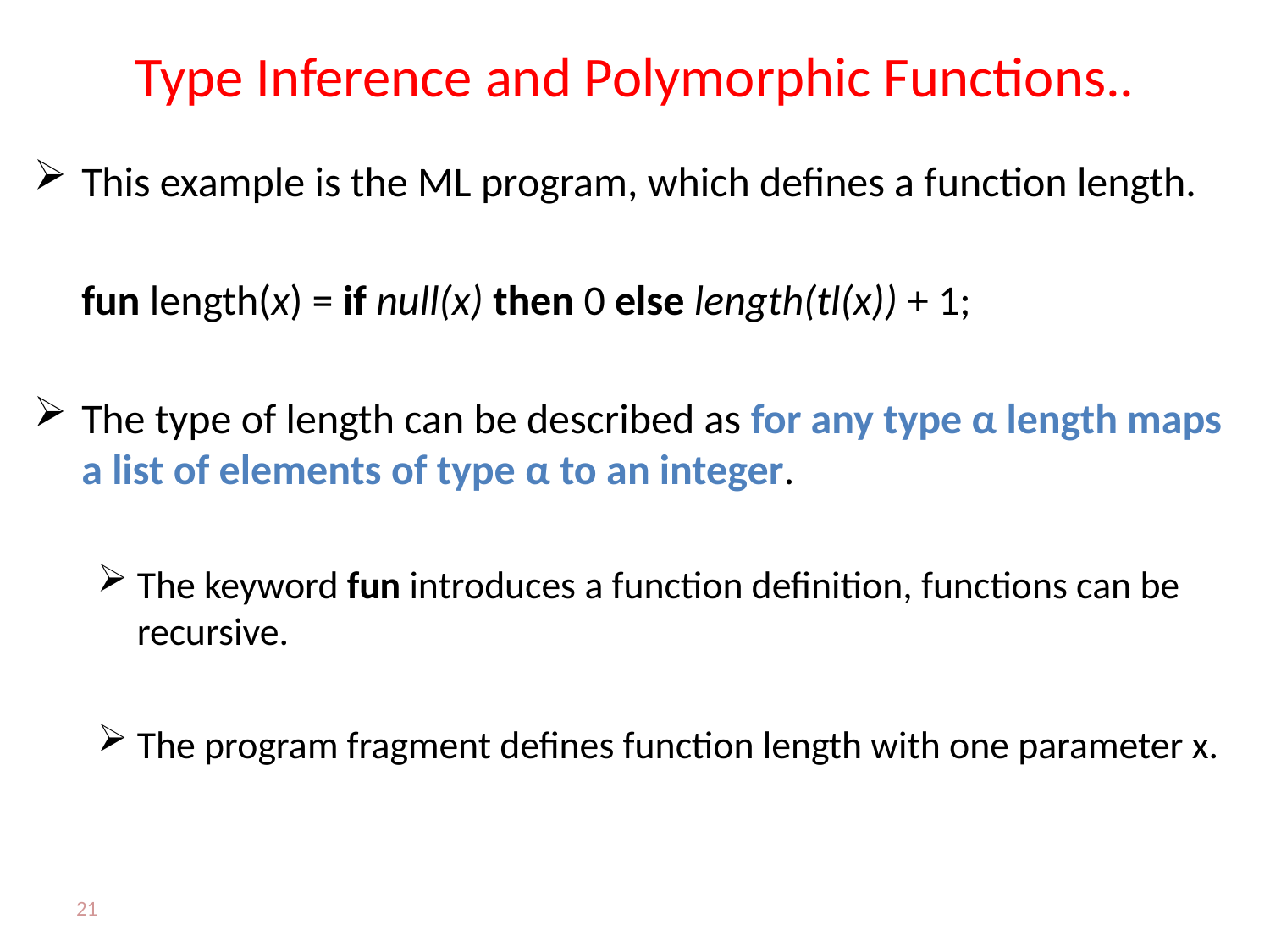

# Type Inference and Polymorphic Functions..
This example is the ML program, which defines a function length.

	fun length(x) = if null(x) then 0 else length(tl(x)) + 1;

The type of length can be described as for any type α length maps a list of elements of type α to an integer.

The keyword fun introduces a function definition, functions can be recursive.

The program fragment defines function length with one parameter x.
21